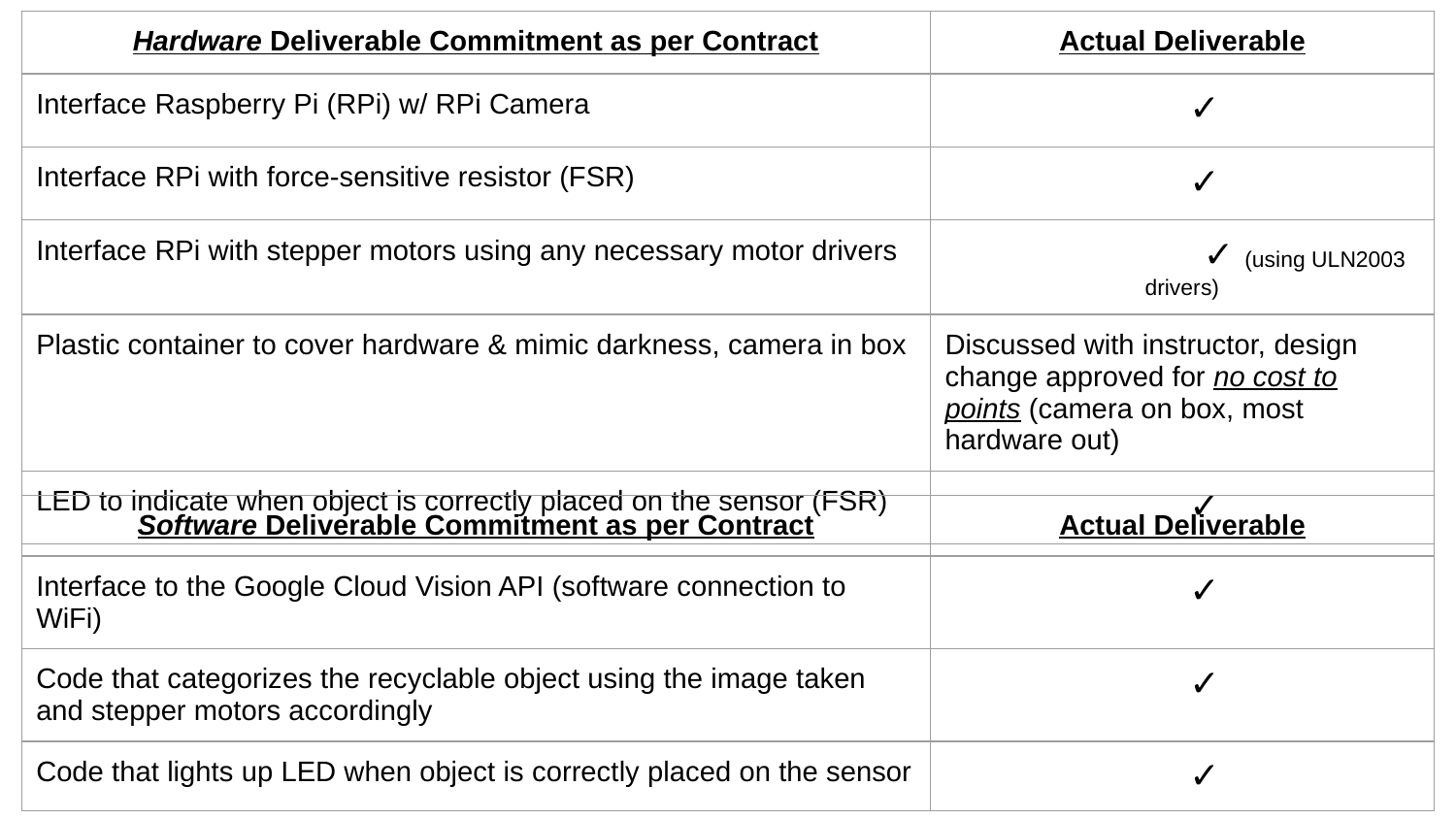

| Hardware Deliverable Commitment as per Contract | Actual Deliverable |
| --- | --- |
| Interface Raspberry Pi (RPi) w/ RPi Camera | ✓ |
| Interface RPi with force-sensitive resistor (FSR) | ✓ |
| Interface RPi with stepper motors using any necessary motor drivers | ✓ (using ULN2003 drivers) |
| Plastic container to cover hardware & mimic darkness, camera in box | Discussed with instructor, design change approved for no cost to points (camera on box, most hardware out) |
| LED to indicate when object is correctly placed on the sensor (FSR) | ✓ |
| Software Deliverable Commitment as per Contract | Actual Deliverable |
| --- | --- |
| Interface to the Google Cloud Vision API (software connection to WiFi) | ✓ |
| Code that categorizes the recyclable object using the image taken and stepper motors accordingly | ✓ |
| Code that lights up LED when object is correctly placed on the sensor | ✓ |